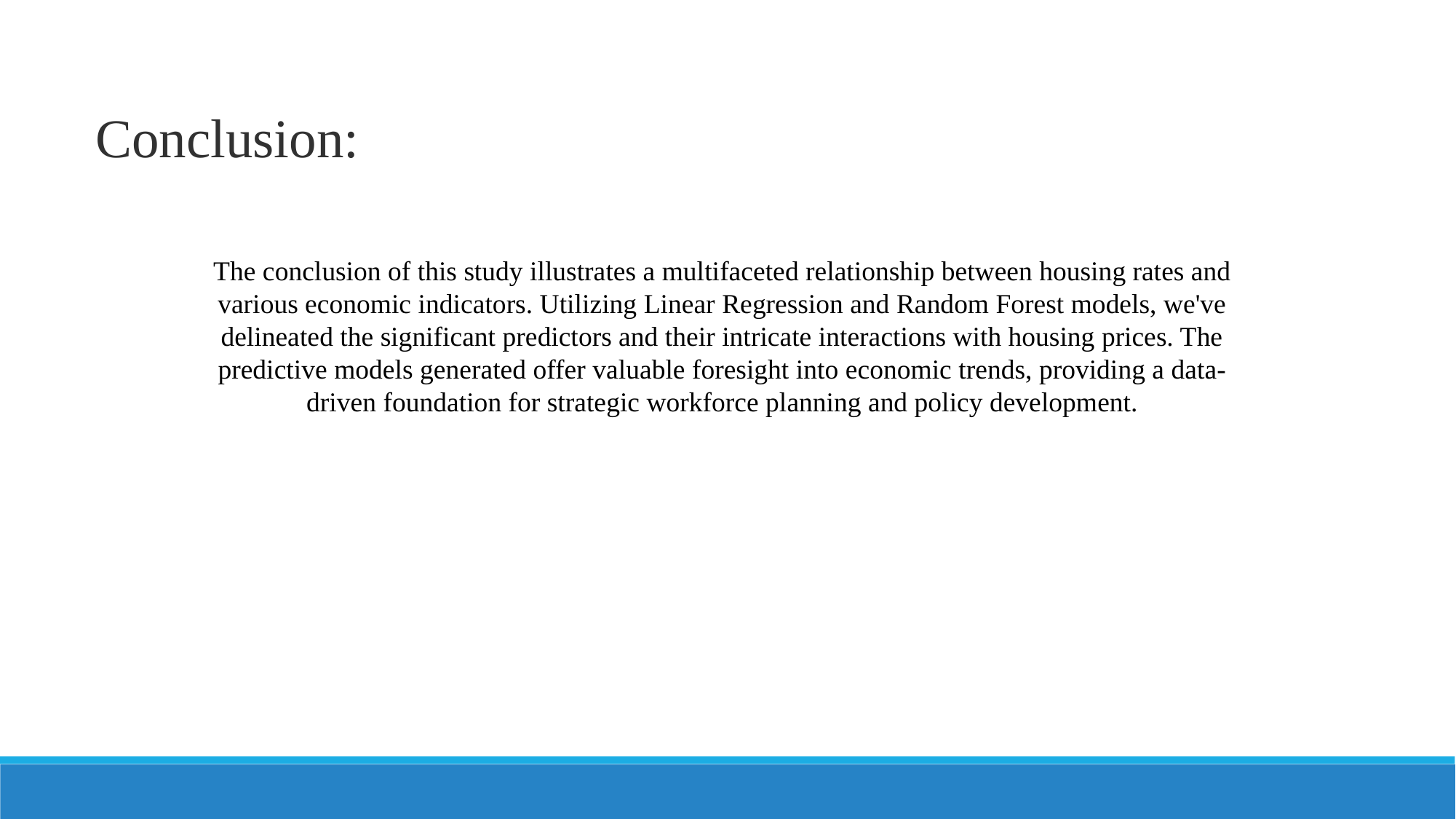

Conclusion:
The conclusion of this study illustrates a multifaceted relationship between housing rates and various economic indicators. Utilizing Linear Regression and Random Forest models, we've delineated the significant predictors and their intricate interactions with housing prices. The predictive models generated offer valuable foresight into economic trends, providing a data-driven foundation for strategic workforce planning and policy development.